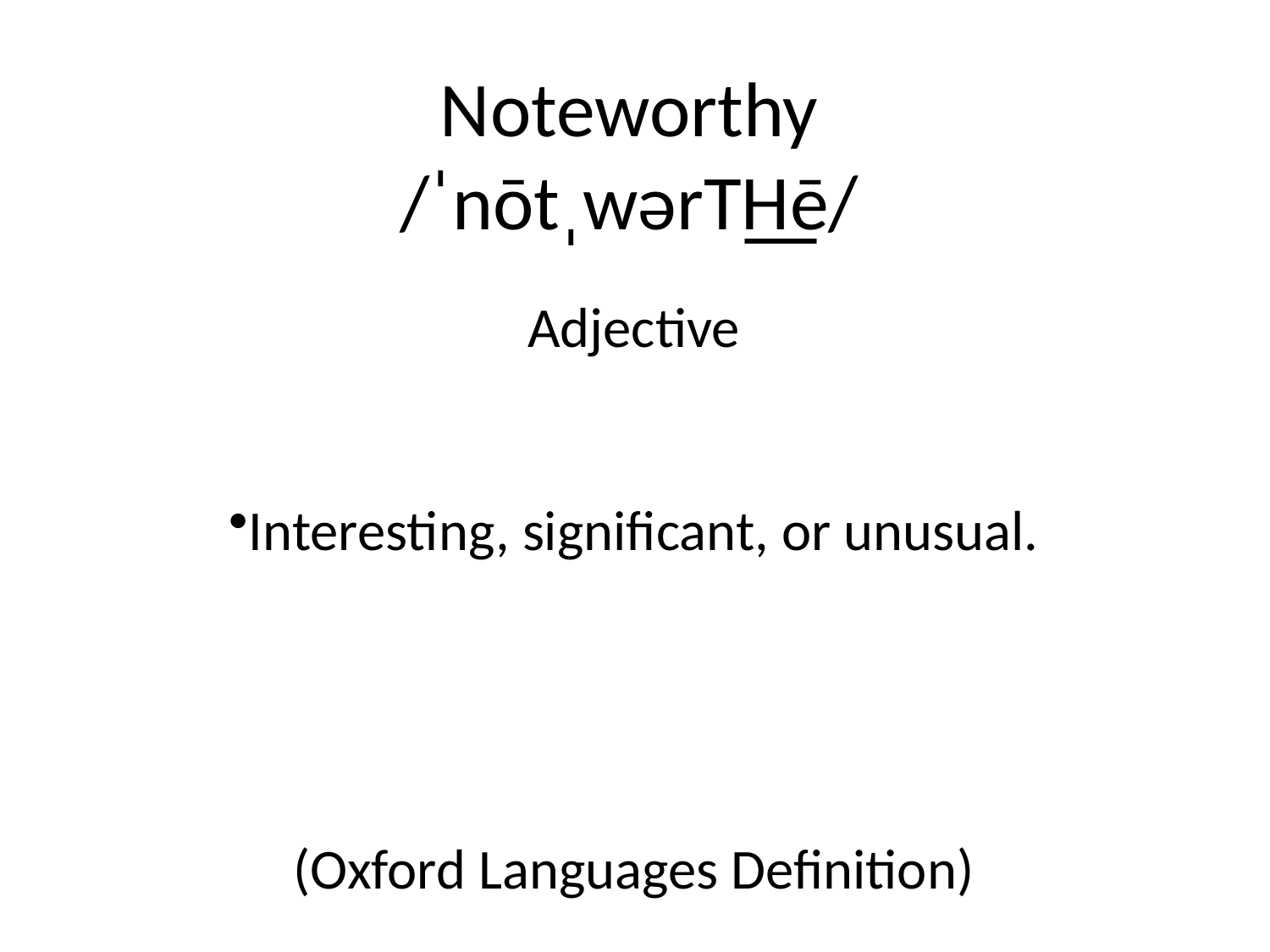

# Noteworthy
/ˈnōtˌwərT͟Hē/
Adjective

Interesting, significant, or unusual.

(Oxford Languages Definition)